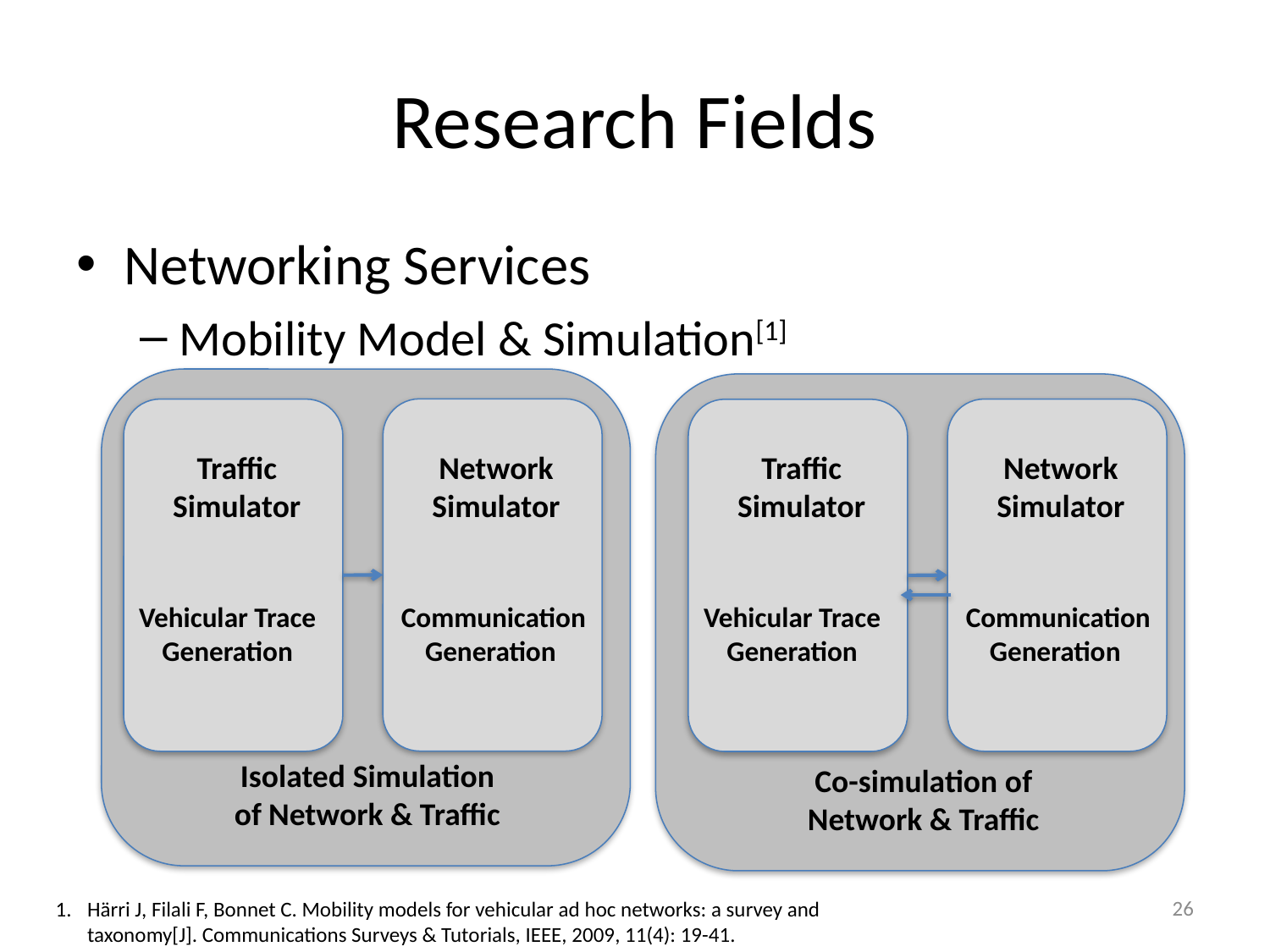

# Research Fields
Networking Services
Mobility Model & Simulation[1]

Network
Simulator
Traffic Simulator
Network
Simulator
Traffic Simulator
Communication Generation
Vehicular Trace
Generation
Communication Generation
Vehicular Trace
Generation
Isolated Simulation of Network & Traffic

Co-simulation of Network & Traffic

26
Härri J, Filali F, Bonnet C. Mobility models for vehicular ad hoc networks: a survey and taxonomy[J]. Communications Surveys & Tutorials, IEEE, 2009, 11(4): 19-41.